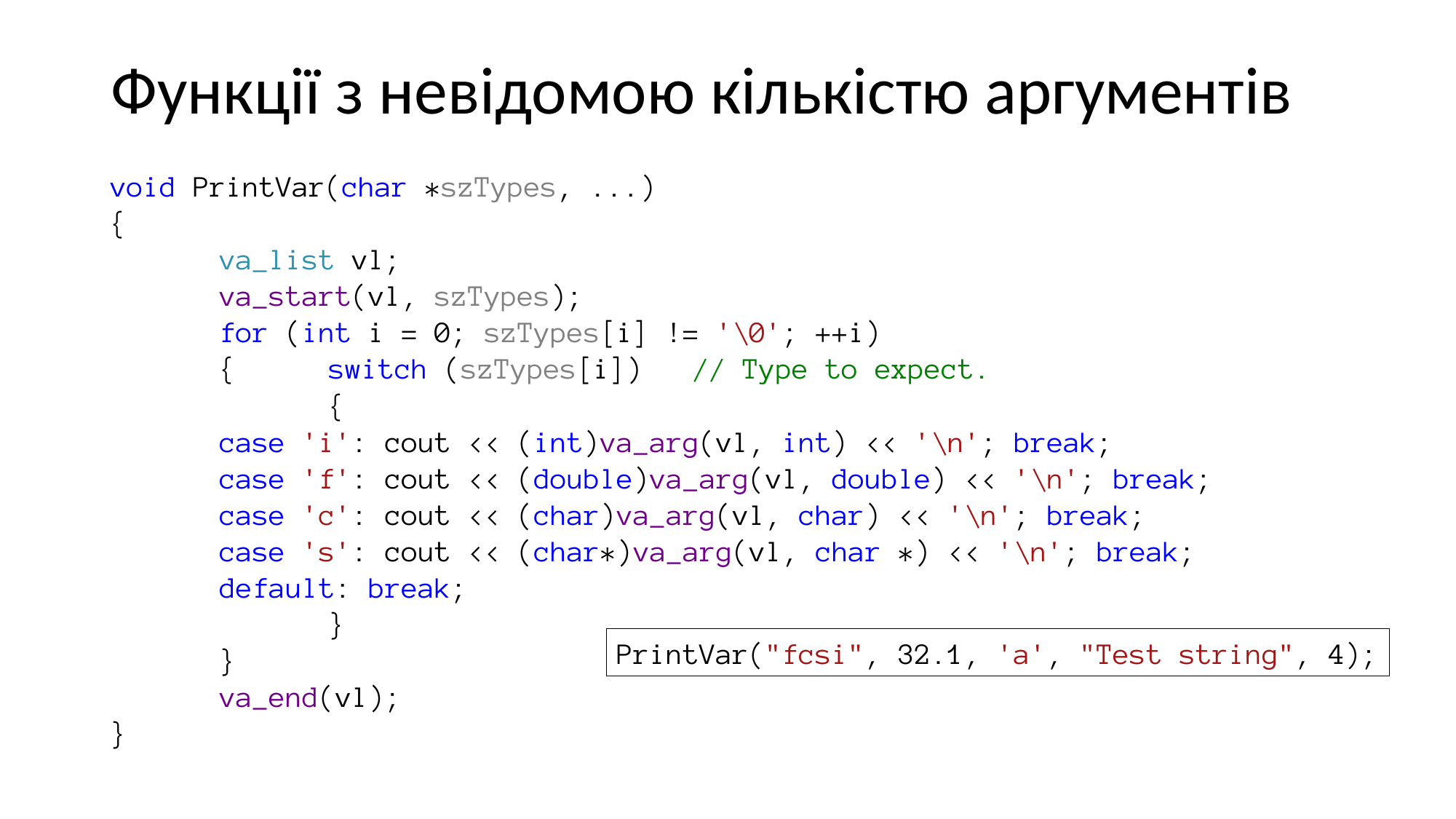

# Функції з невідомою кількістю аргументів
void PrintVar(char *szTypes, ...)
{
	va_list vl;
	va_start(vl, szTypes);
	for (int i = 0; szTypes[i] != '\0'; ++i)
	{	switch (szTypes[i])   // Type to expect.
		{
	case 'i': cout << (int)va_arg(vl, int) << '\n'; break;
	case 'f': cout << (double)va_arg(vl, double) << '\n'; break;
	case 'c': cout << (char)va_arg(vl, char) << '\n'; break;
	case 's': cout << (char*)va_arg(vl, char *) << '\n'; break;
	default: break;
		}
	}
	va_end(vl);
}
PrintVar("fcsi", 32.1, 'a', "Test string", 4);